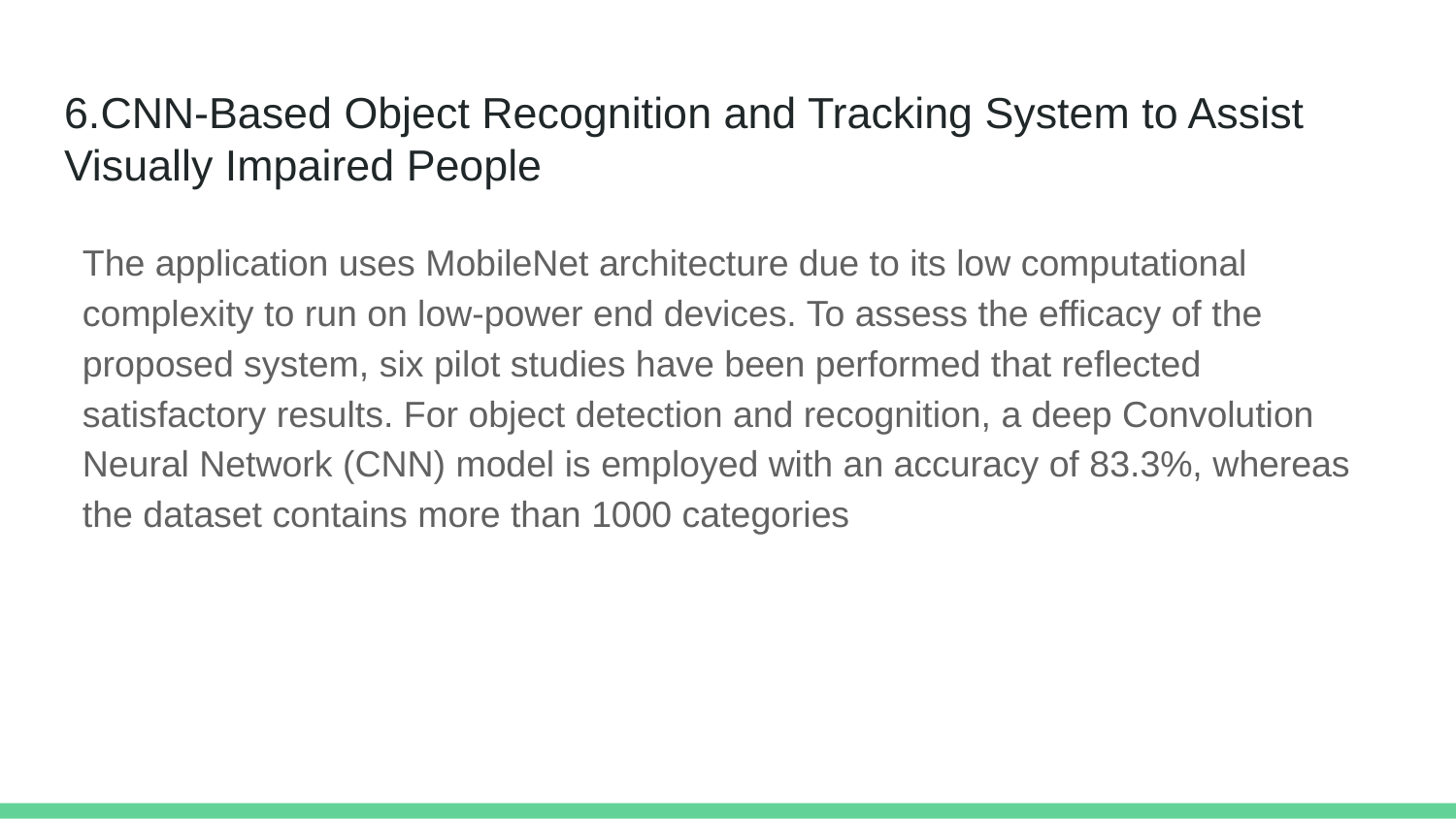

# 6.CNN-Based Object Recognition and Tracking System to Assist Visually Impaired People
The application uses MobileNet architecture due to its low computational complexity to run on low-power end devices. To assess the efficacy of the proposed system, six pilot studies have been performed that reflected satisfactory results. For object detection and recognition, a deep Convolution Neural Network (CNN) model is employed with an accuracy of 83.3%, whereas the dataset contains more than 1000 categories